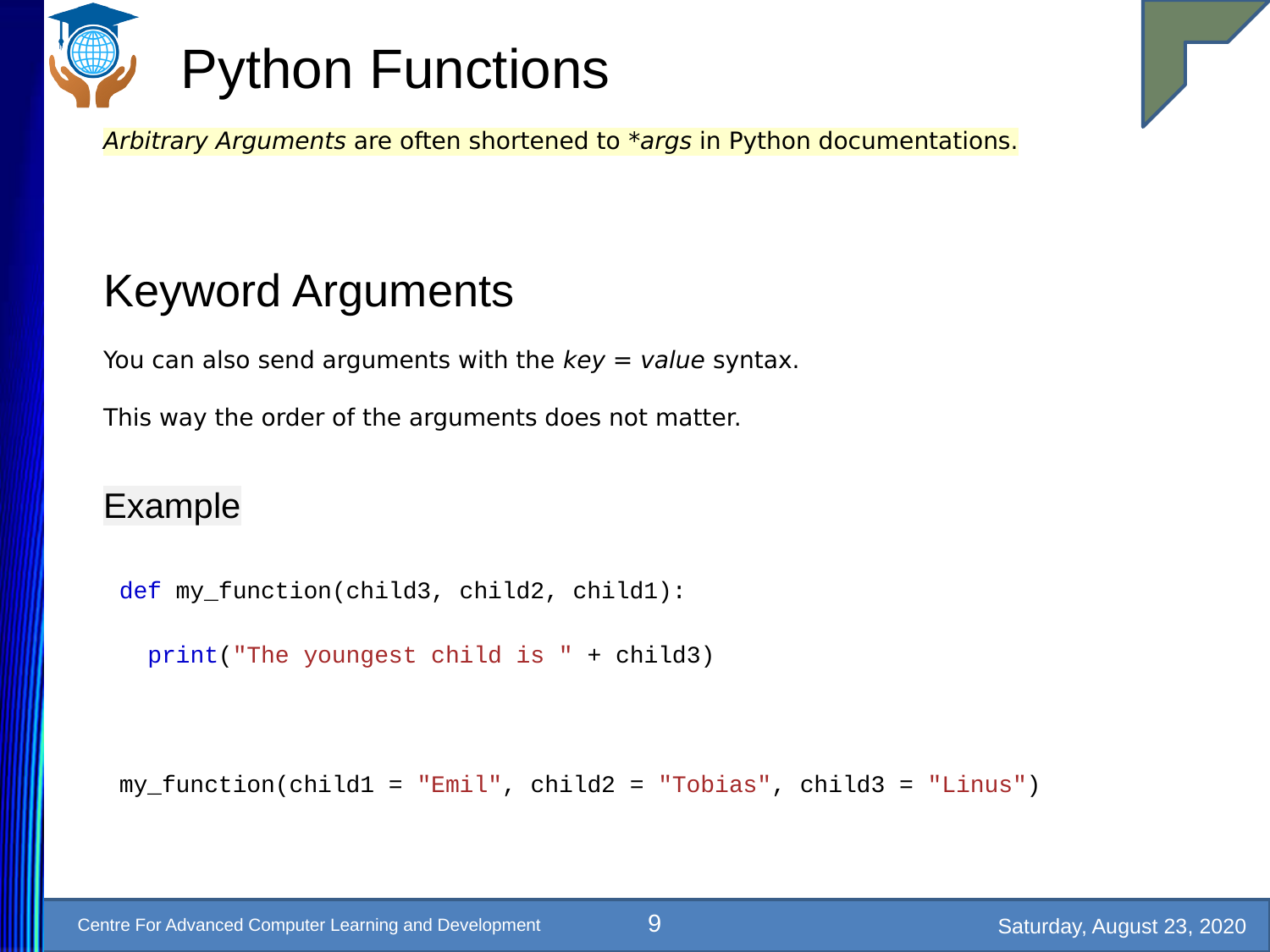

# Python Functions
Arbitrary Arguments are often shortened to *args in Python documentations.

Keyword Arguments
You can also send arguments with the key = value syntax.
This way the order of the arguments does not matter.
Example
def my_function(child3, child2, child1):
  print("The youngest child is " + child3)

my_function(child1 = "Emil", child2 = "Tobias", child3 = "Linus")

9
Saturday, August 23, 2020